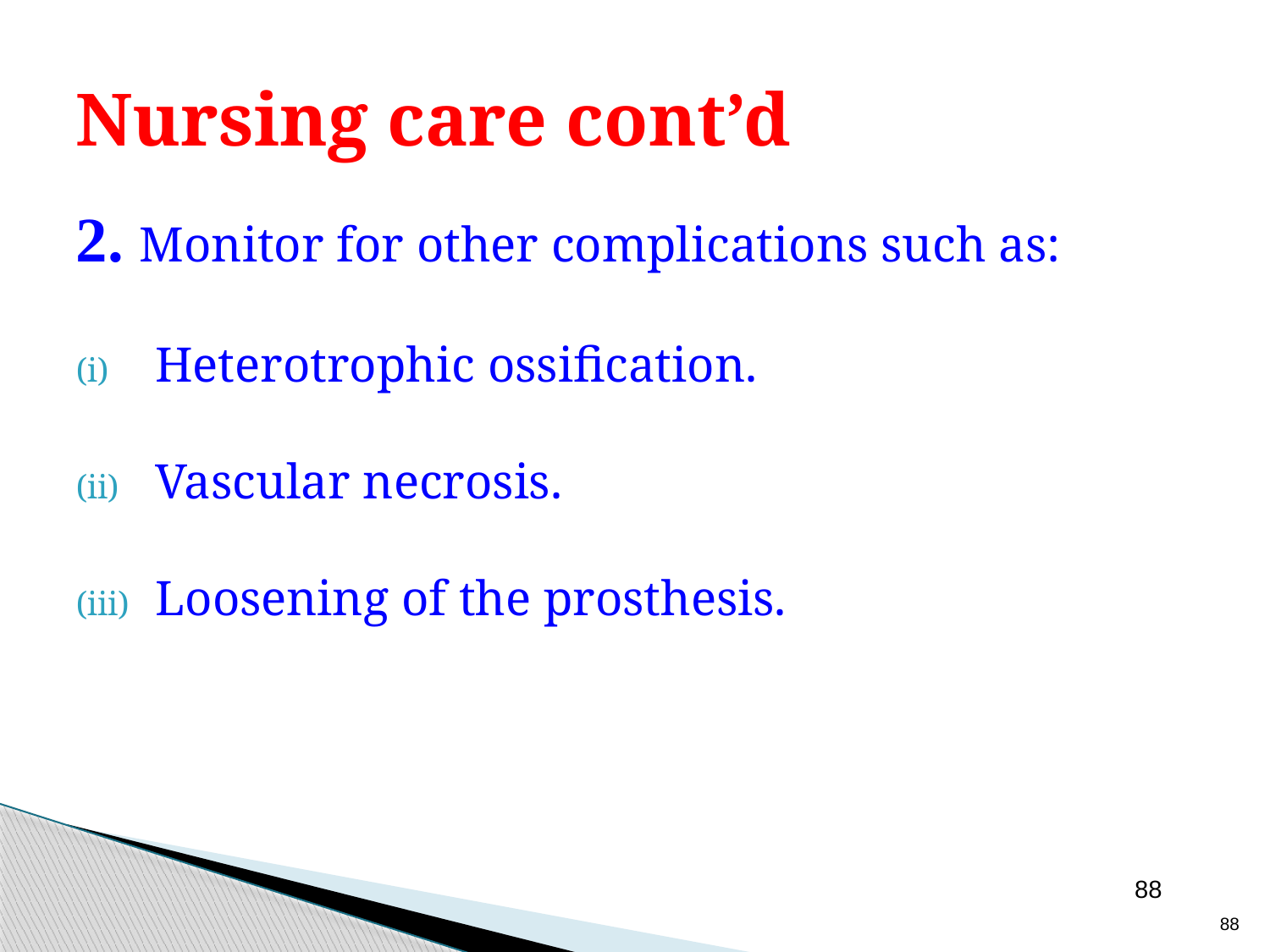

# Nursing care cont’d
2. Monitor for other complications such as:

Heterotrophic ossification.

Vascular necrosis.

Loosening of the prosthesis.

88
88